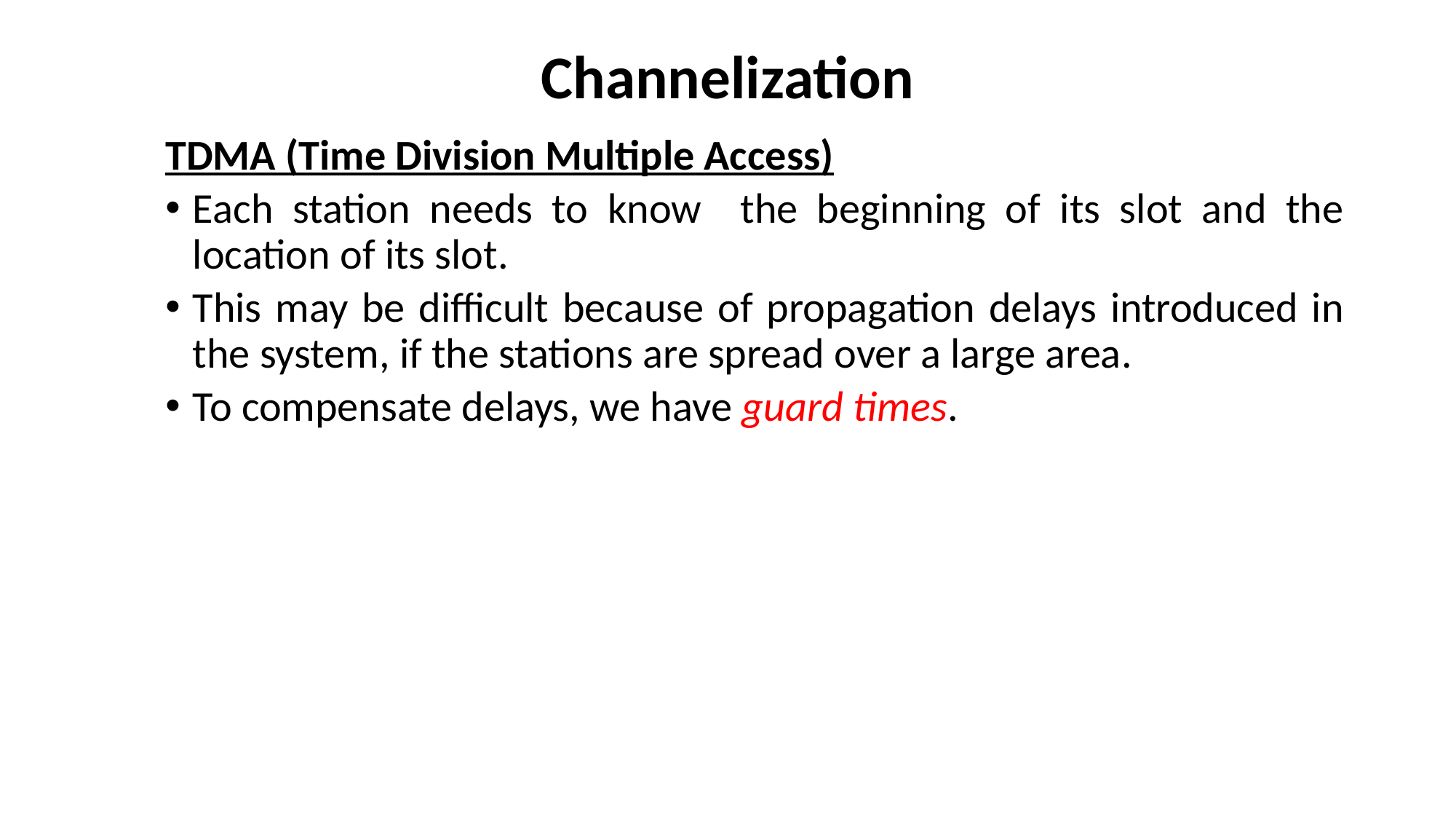

# Channelization
TDMA (Time Division Multiple Access)
Each station needs to know  the beginning of its slot and the location of its slot.
This may be difficult because of propagation delays introduced in the system, if the stations are spread over a large area.
To compensate delays, we have guard times.